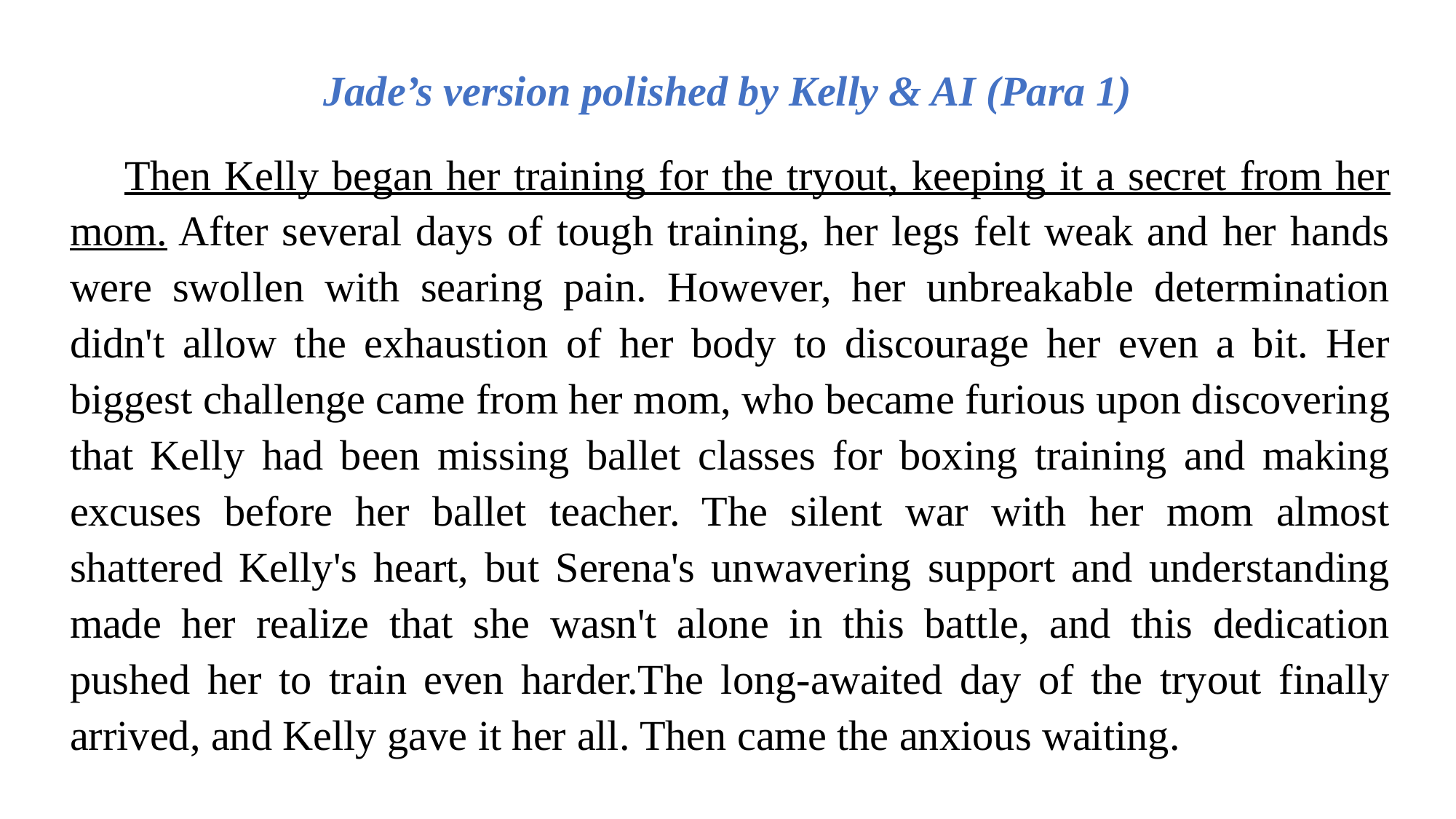

# Jade’s version polished by Kelly & AI (Para 1)
Then Kelly began her training for the tryout, keeping it a secret from her mom. After several days of tough training, her legs felt weak and her hands were swollen with searing pain. However, her unbreakable determination didn't allow the exhaustion of her body to discourage her even a bit. Her biggest challenge came from her mom, who became furious upon discovering that Kelly had been missing ballet classes for boxing training and making excuses before her ballet teacher. The silent war with her mom almost shattered Kelly's heart, but Serena's unwavering support and understanding made her realize that she wasn't alone in this battle, and this dedication pushed her to train even harder.The long-awaited day of the tryout finally arrived, and Kelly gave it her all. Then came the anxious waiting.